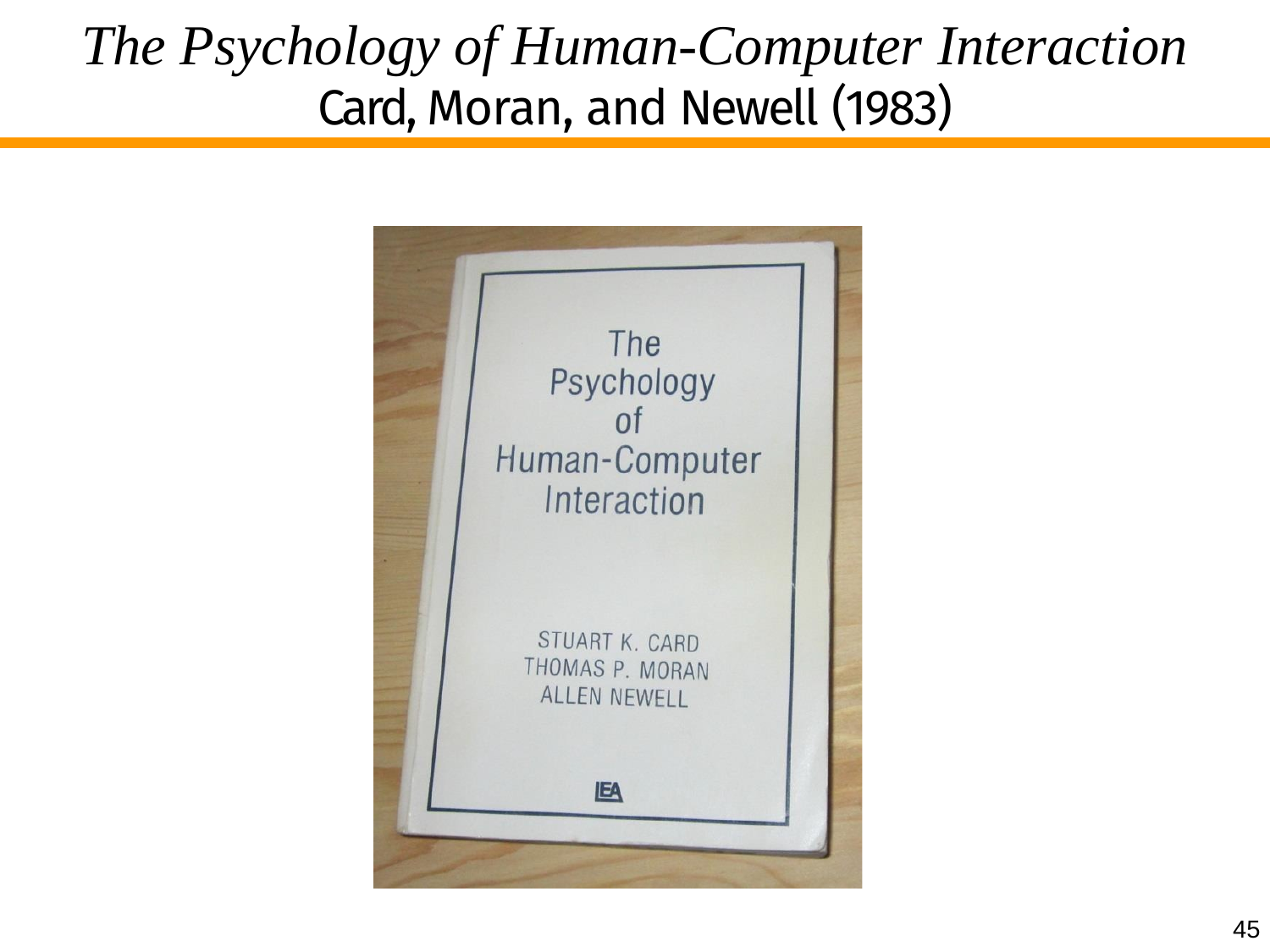

# The Psychology of Human-Computer Interaction
Card, Moran, and Newell (1983)

45